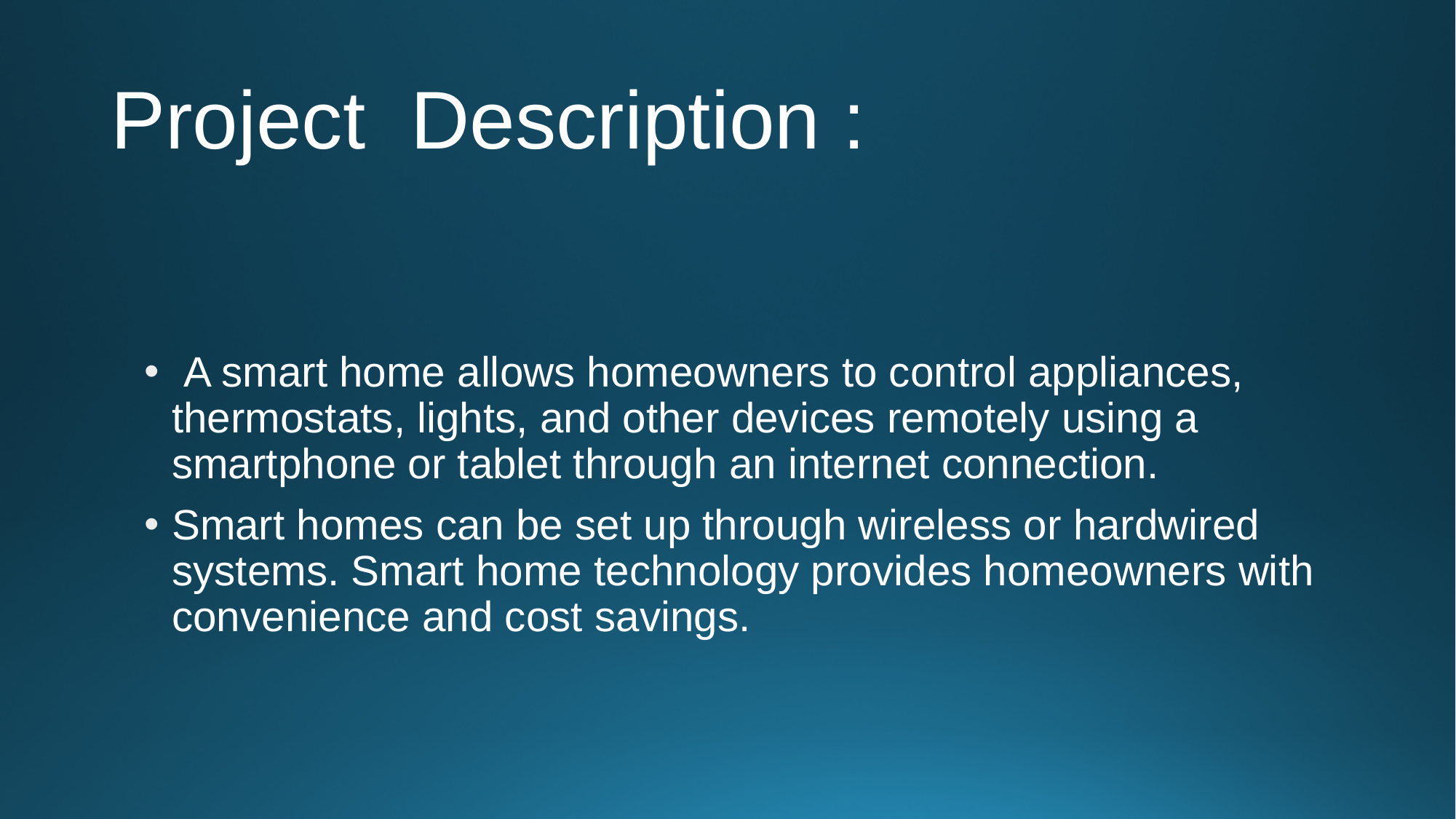

# Project  Description :

 A smart home allows homeowners to control appliances, thermostats, lights, and other devices remotely using a smartphone or tablet through an internet connection.
Smart homes can be set up through wireless or hardwired systems. Smart home technology provides homeowners with convenience and cost savings.